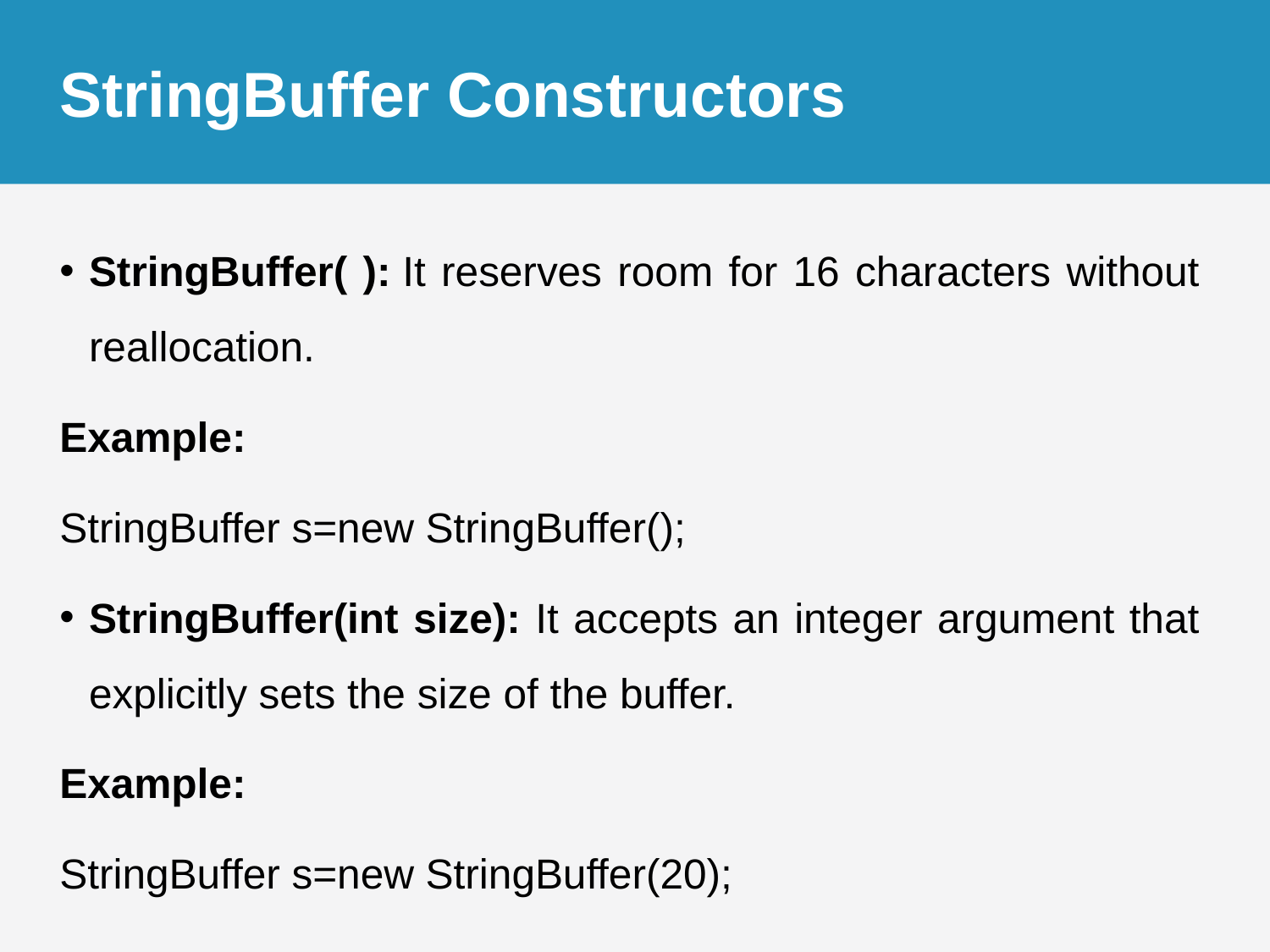

# StringBuffer Constructors
StringBuffer( ): It reserves room for 16 characters without reallocation.
Example:
StringBuffer s=new StringBuffer();
StringBuffer(int size): It accepts an integer argument that explicitly sets the size of the buffer.
Example:
StringBuffer s=new StringBuffer(20);